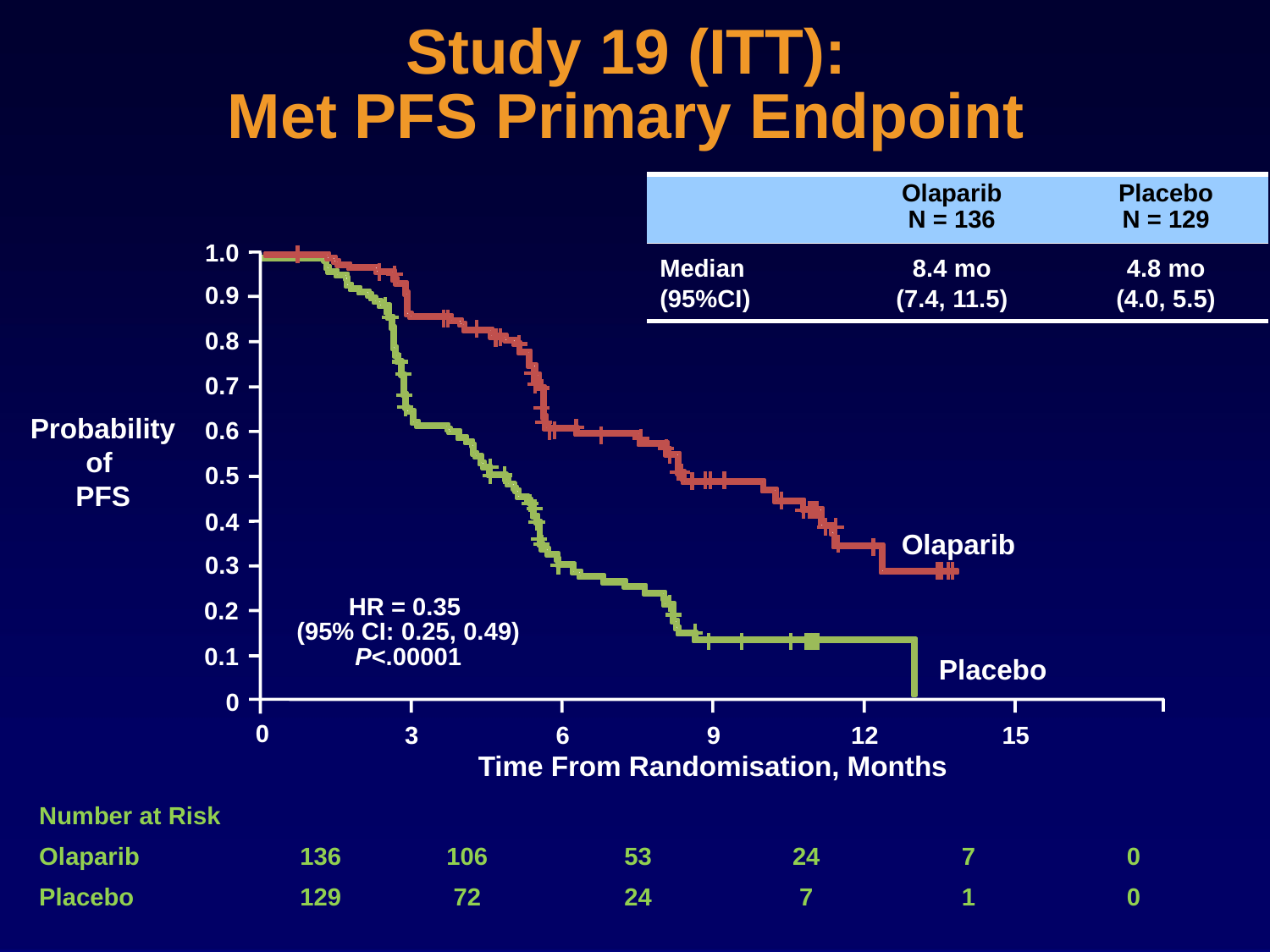

# Study 19 (ITT): Met PFS Primary Endpoint
|  | Olaparib N = 136 | Placebo N = 129 |
| --- | --- | --- |
| Median (95%CI) | 8.4 mo (7.4, 11.5) | 4.8 mo (4.0, 5.5) |

1.0

0.9
0.8
0.7
Probability
of
PFS
0.6
0.5
0.4
Olaparib
Placebo
0.3
| HR = 0.35 (95% CI: 0.25, 0.49) P<.00001 |
| --- |
0.2
0.1
0

0
3
6
9
12
15
Time From Randomisation, Months
| Number at Risk |  |  |  |  |  |  |
| --- | --- | --- | --- | --- | --- | --- |
| Olaparib | 136 | 106 | 53 | 24 | 7 | 0 |
| Placebo | 129 | 72 | 24 | 7 | 1 | 0 |